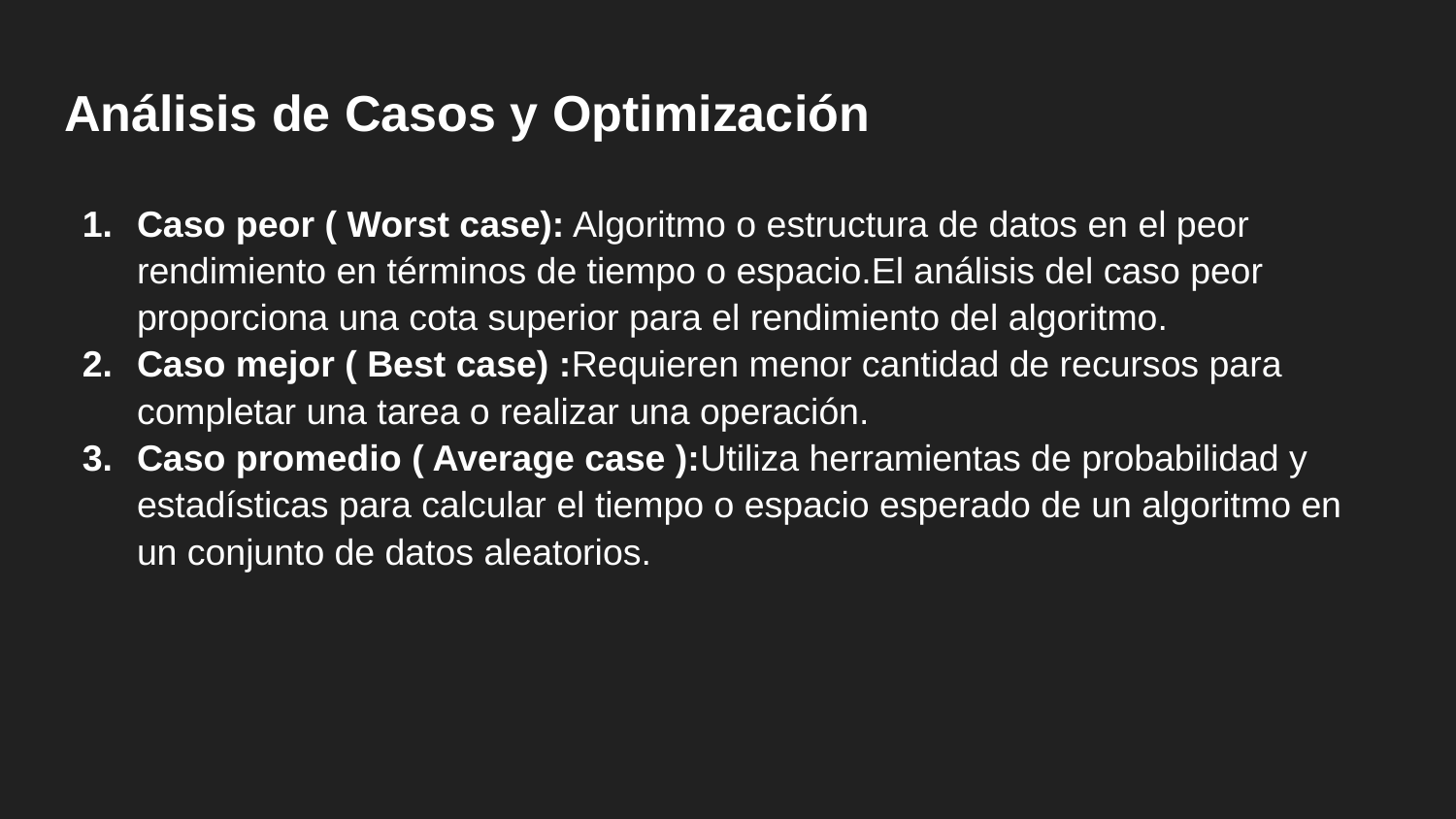

# Análisis de Casos y Optimización
Caso peor ( Worst case): Algoritmo o estructura de datos en el peor rendimiento en términos de tiempo o espacio.El análisis del caso peor proporciona una cota superior para el rendimiento del algoritmo.
Caso mejor ( Best case) :Requieren menor cantidad de recursos para completar una tarea o realizar una operación.
Caso promedio ( Average case ):Utiliza herramientas de probabilidad y estadísticas para calcular el tiempo o espacio esperado de un algoritmo en un conjunto de datos aleatorios.